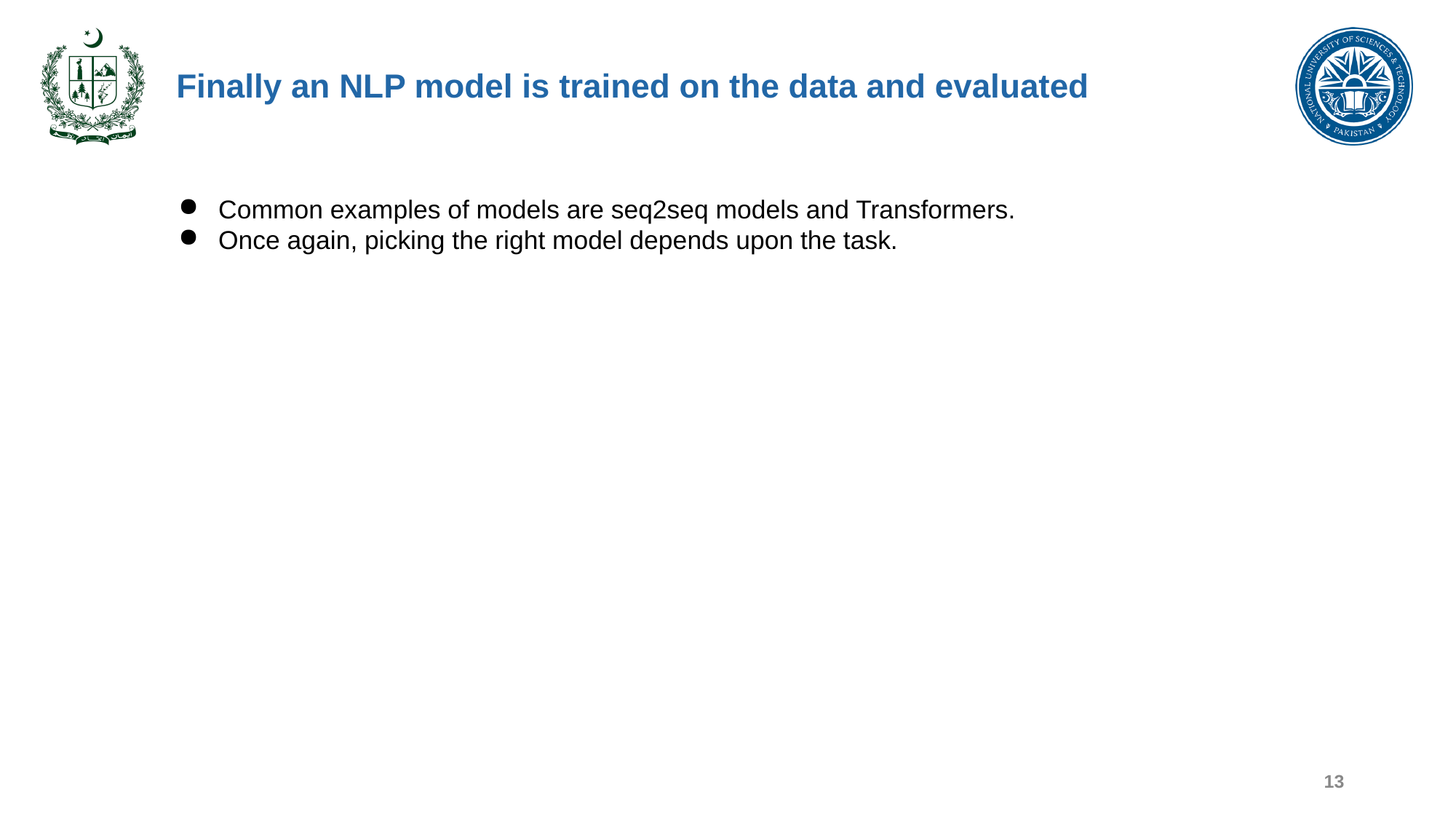

# Finally an NLP model is trained on the data and evaluated
Common examples of models are seq2seq models and Transformers.
Once again, picking the right model depends upon the task.
13